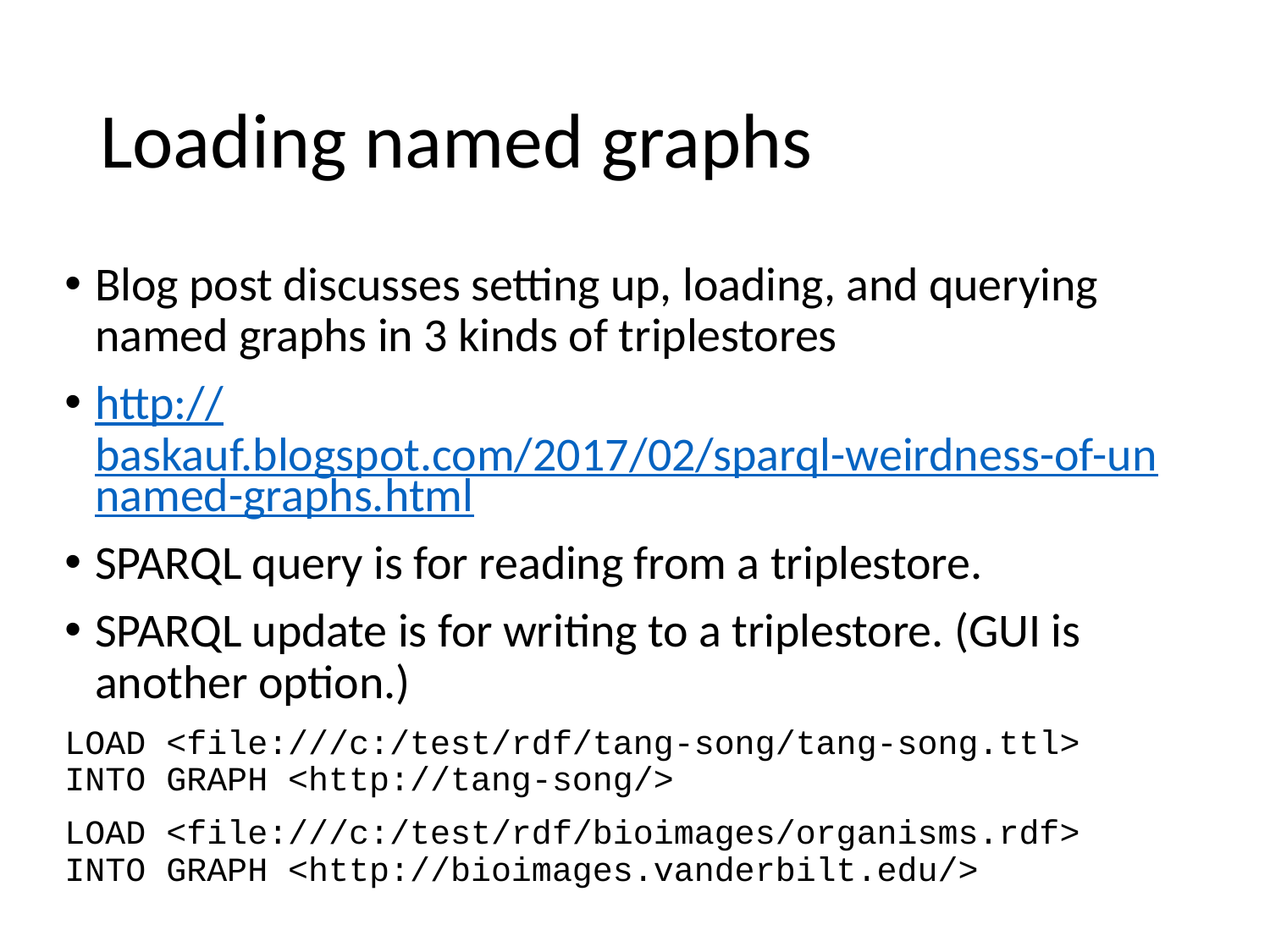

# Loading named graphs
Blog post discusses setting up, loading, and querying named graphs in 3 kinds of triplestores
http://baskauf.blogspot.com/2017/02/sparql-weirdness-of-unnamed-graphs.html
SPARQL query is for reading from a triplestore.
SPARQL update is for writing to a triplestore. (GUI is another option.)
LOAD <file:///c:/test/rdf/tang-song/tang-song.ttl> INTO GRAPH <http://tang-song/>
LOAD <file:///c:/test/rdf/bioimages/organisms.rdf> INTO GRAPH <http://bioimages.vanderbilt.edu/>